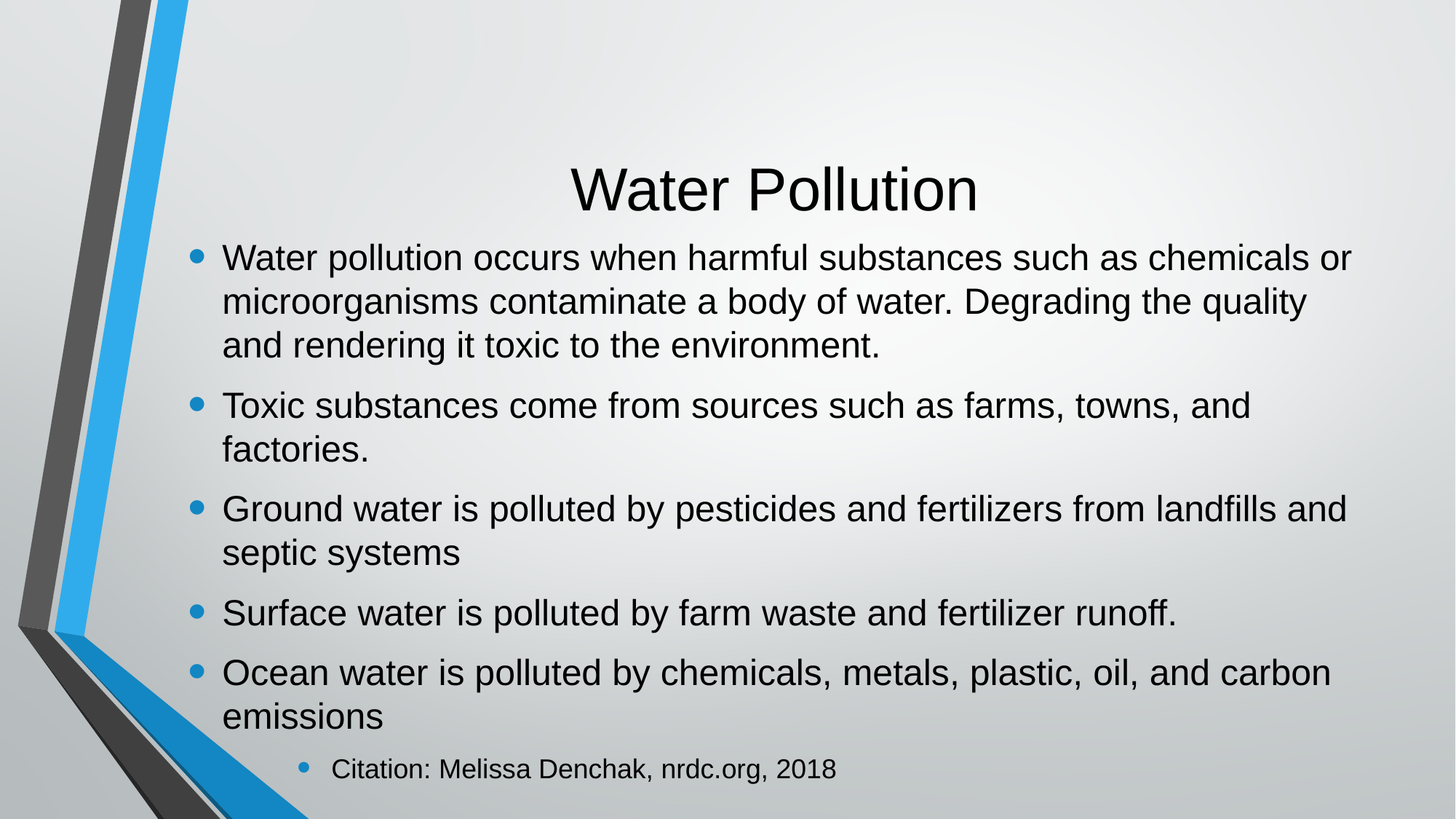

# Water Pollution
Water pollution occurs when harmful substances such as chemicals or microorganisms contaminate a body of water. Degrading the quality and rendering it toxic to the environment.
Toxic substances come from sources such as farms, towns, and factories.
Ground water is polluted by pesticides and fertilizers from landfills and septic systems
Surface water is polluted by farm waste and fertilizer runoff.
Ocean water is polluted by chemicals, metals, plastic, oil, and carbon emissions
Citation: Melissa Denchak, nrdc.org, 2018